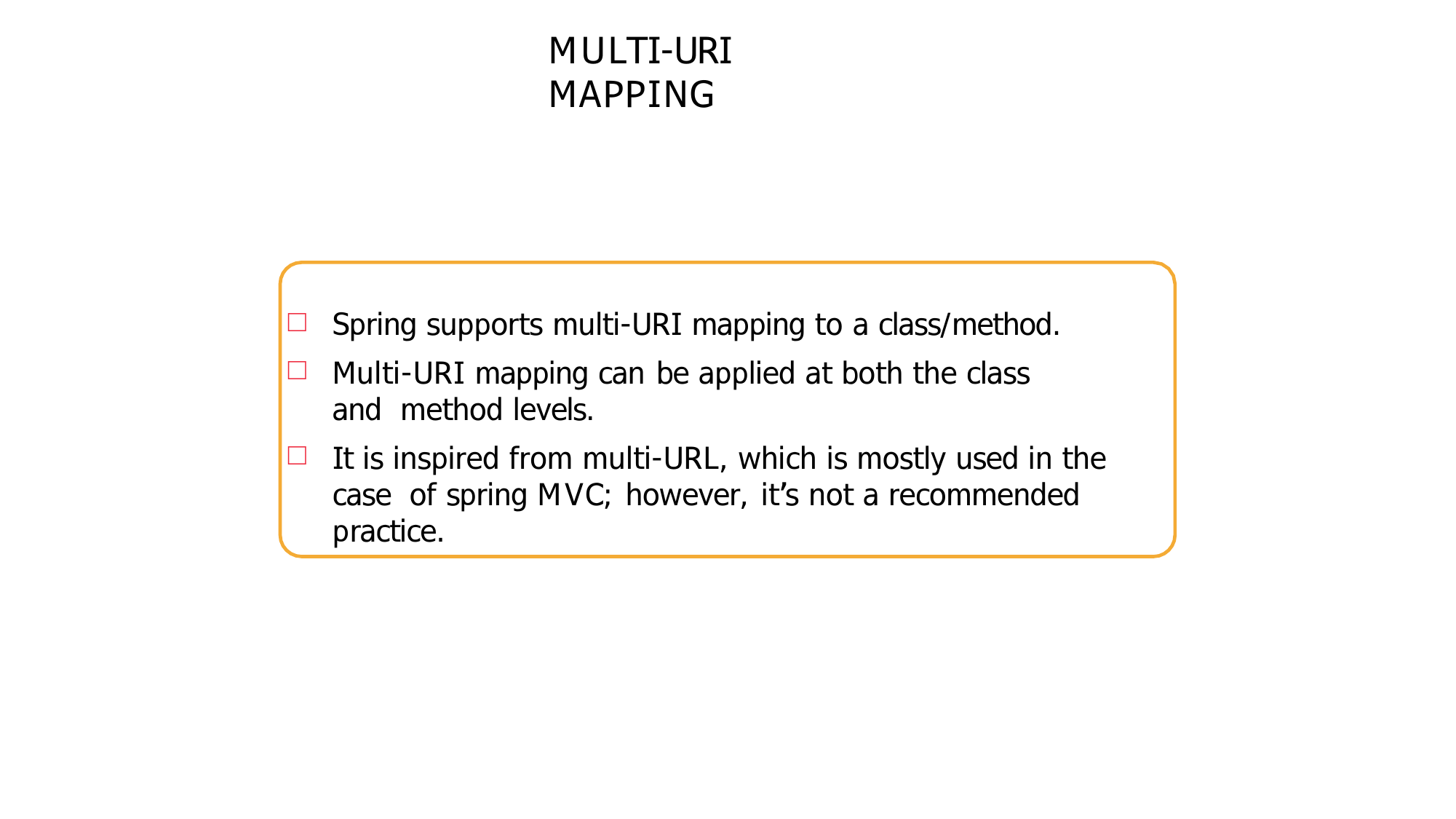

# MULTI-URI MAPPING

Spring supports multi-URI mapping to a class/method.
Multi-URI mapping can be applied at both the class and  method levels.
It is inspired from multi-URL, which is mostly used in the case  of spring MVC; however, it’s not a recommended practice.